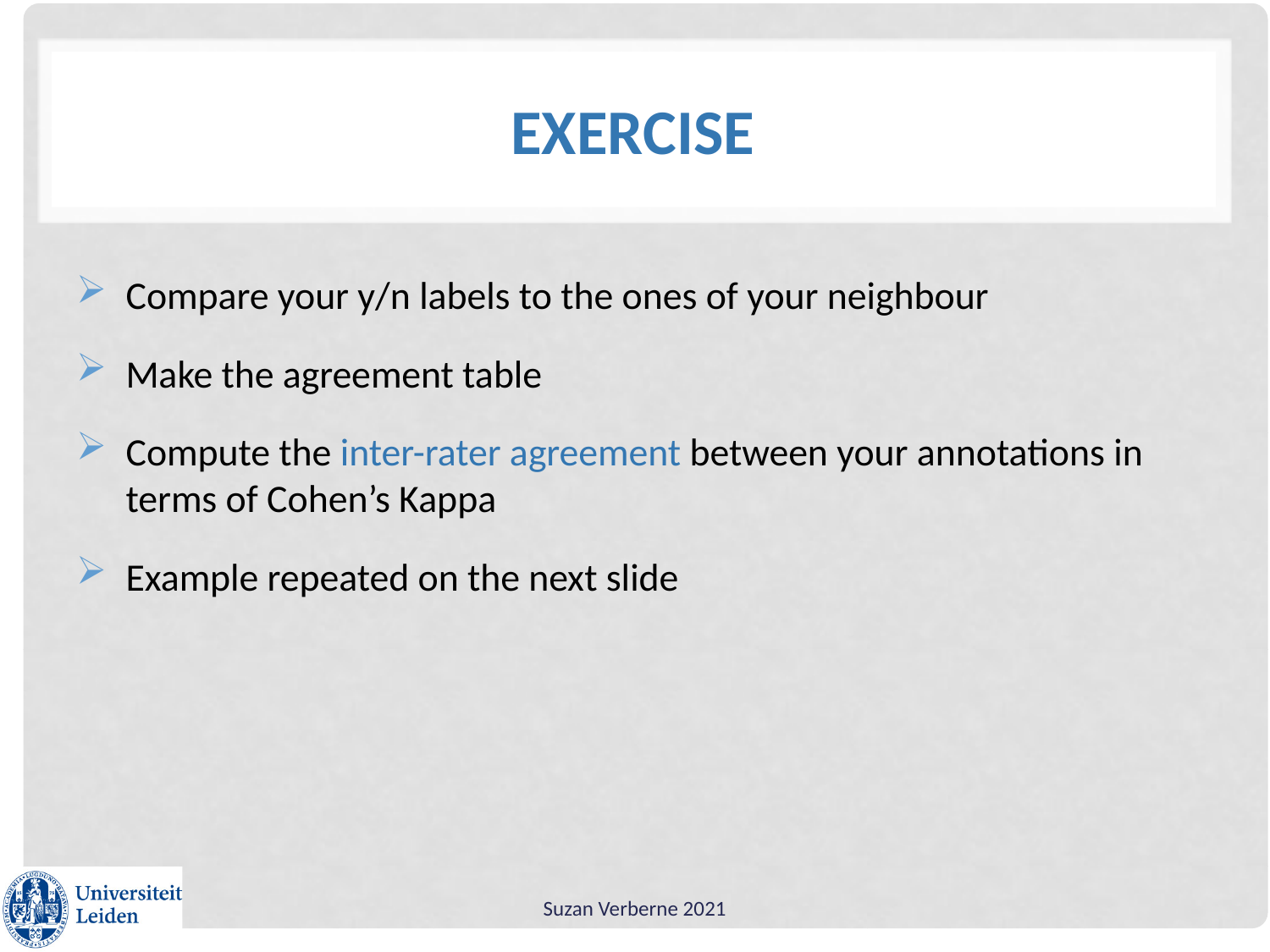

# Exercise
Compare your y/n labels to the ones of your neighbour
Make the agreement table
Compute the inter-rater agreement between your annotations in terms of Cohen’s Kappa
Example repeated on the next slide
Suzan Verberne 2021